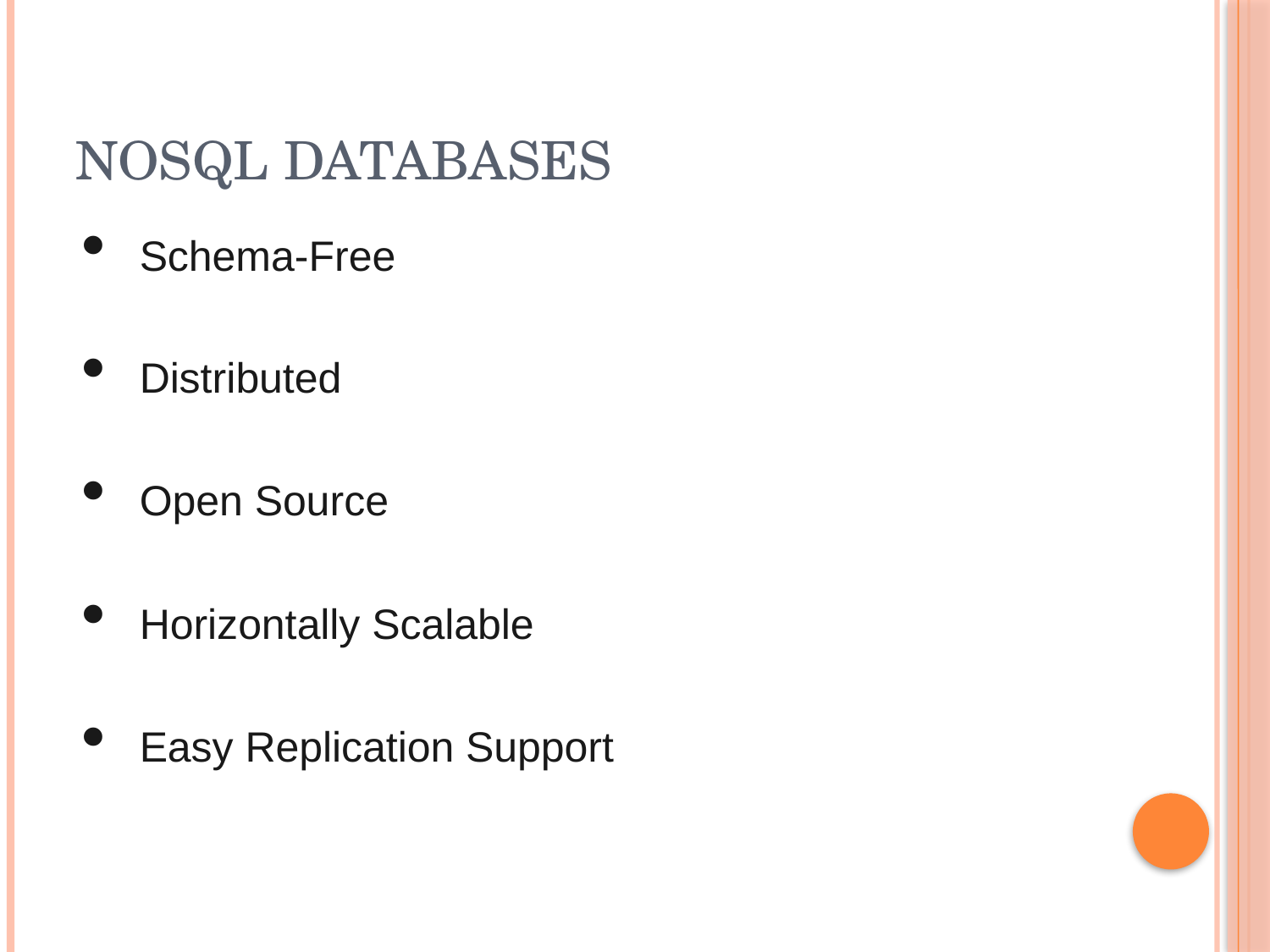

# NoSQL Databases
Schema-Free

Distributed

Open Source

Horizontally Scalable

Easy Replication Support